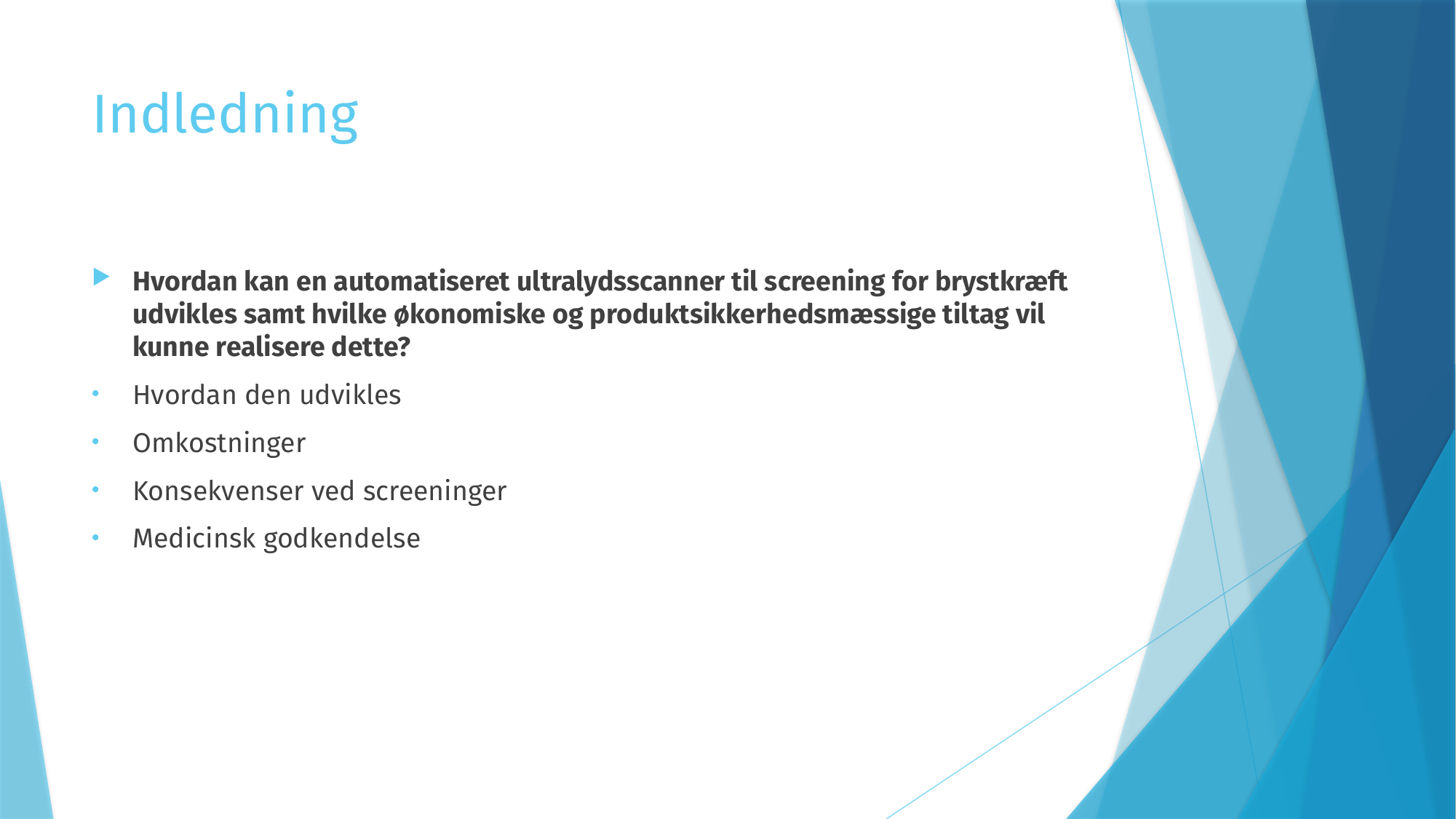

# Indledning
Hvordan kan en automatiseret ultralydsscanner til screening for brystkræft udvikles samt hvilke økonomiske og produktsikkerhedsmæssige tiltag vil kunne realisere dette?
Hvordan den udvikles
Omkostninger
Konsekvenser ved screeninger
Medicinsk godkendelse